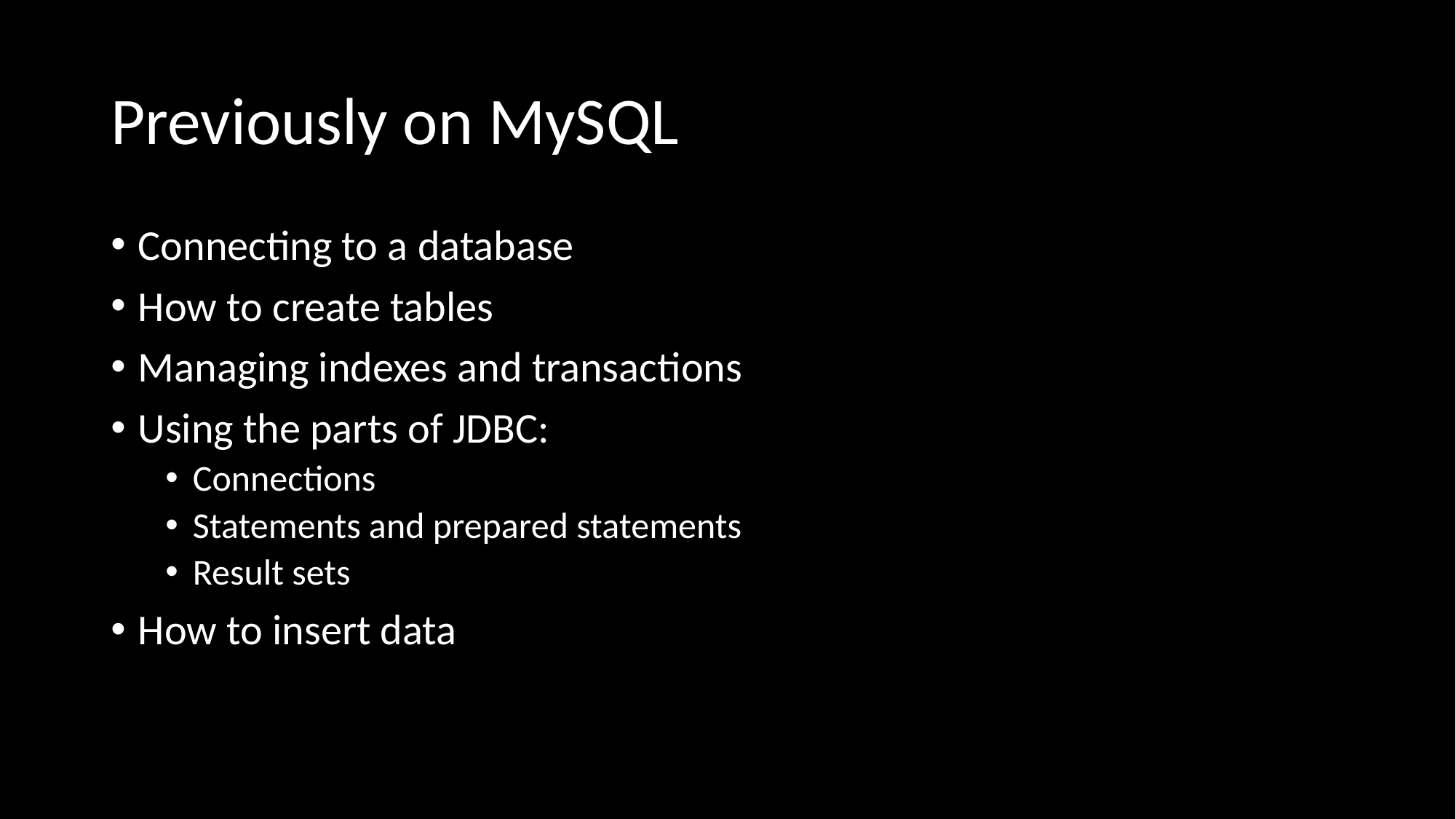

# Previously on MySQL
Connecting to a database
How to create tables
Managing indexes and transactions
Using the parts of JDBC:
Connections
Statements and prepared statements
Result sets
How to insert data